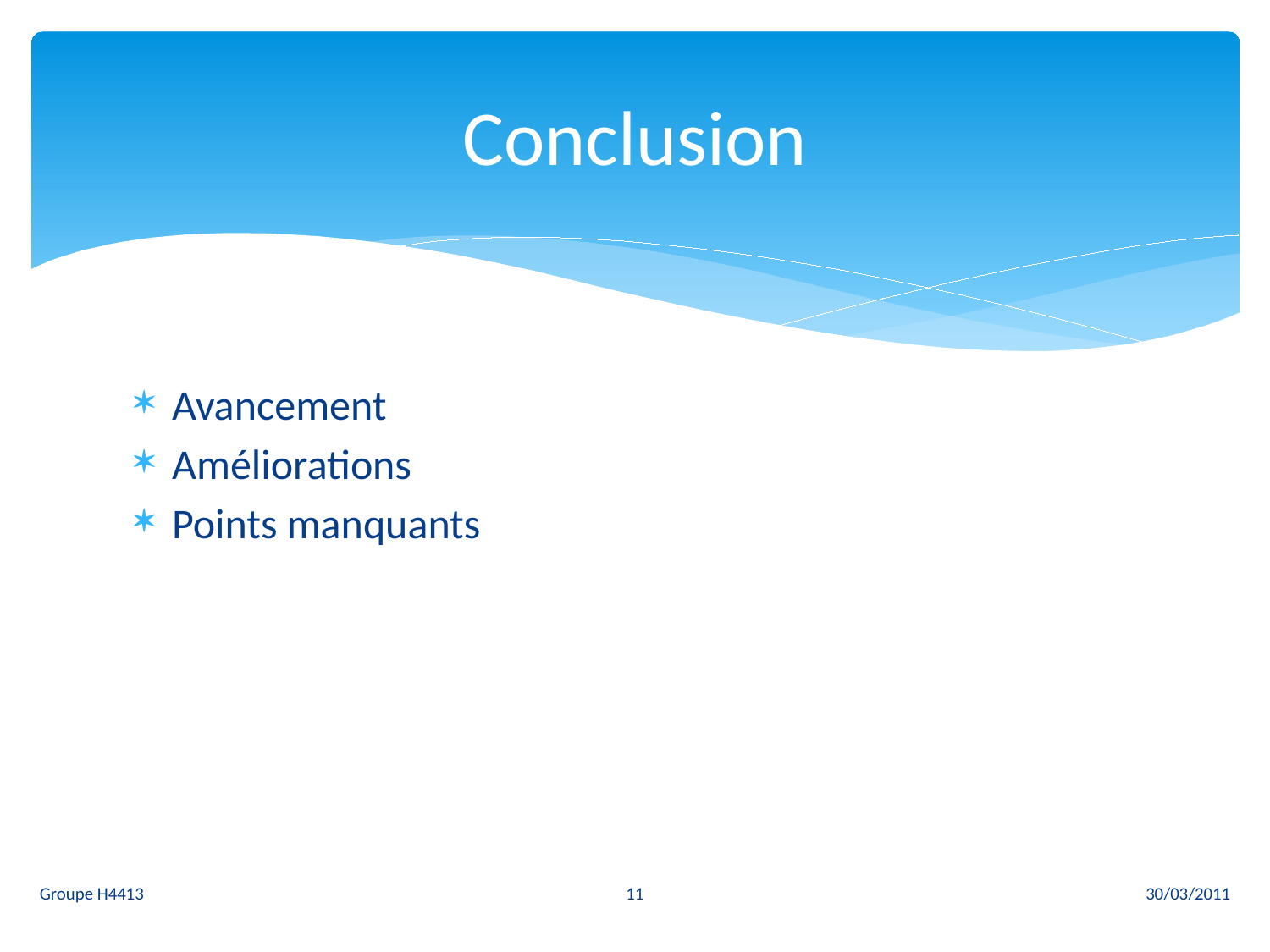

# Conclusion
Avancement
Améliorations
Points manquants
11
Groupe H4413
30/03/2011